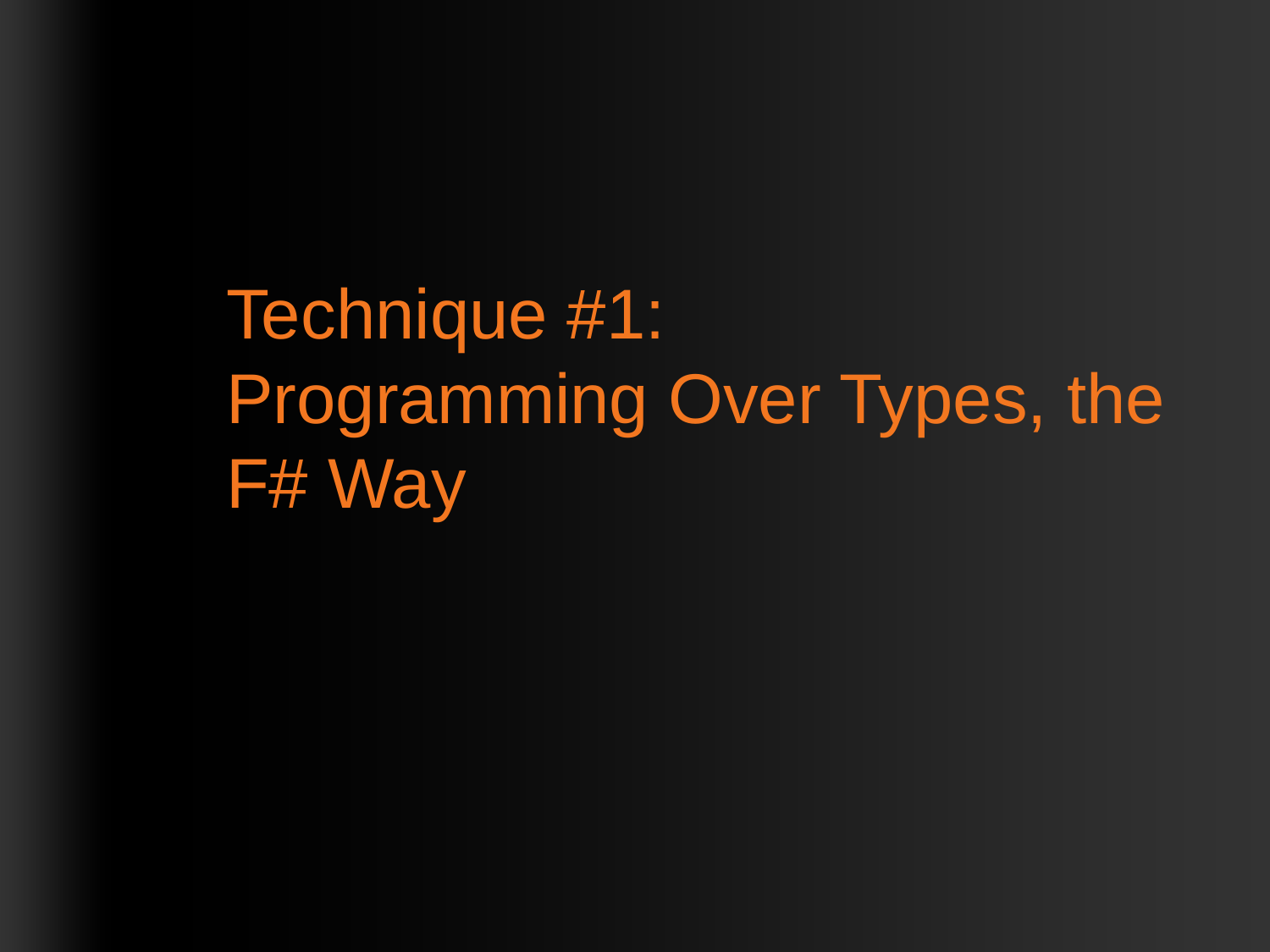

# Technique #1: Programming Over Types, the F# Way